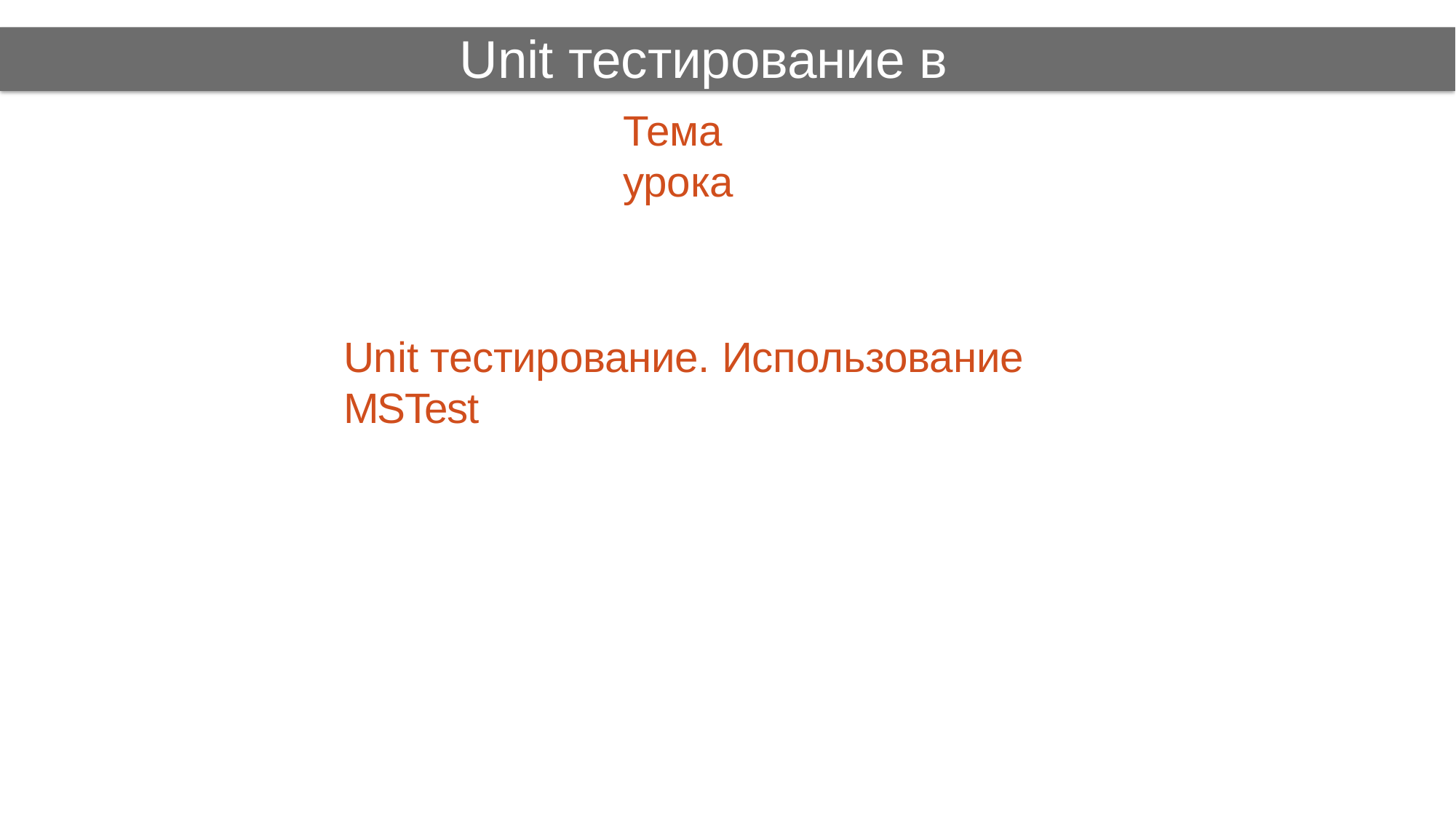

# Unit тестирование в C#

Тема урока
Unit тестирование. Использование MSTest